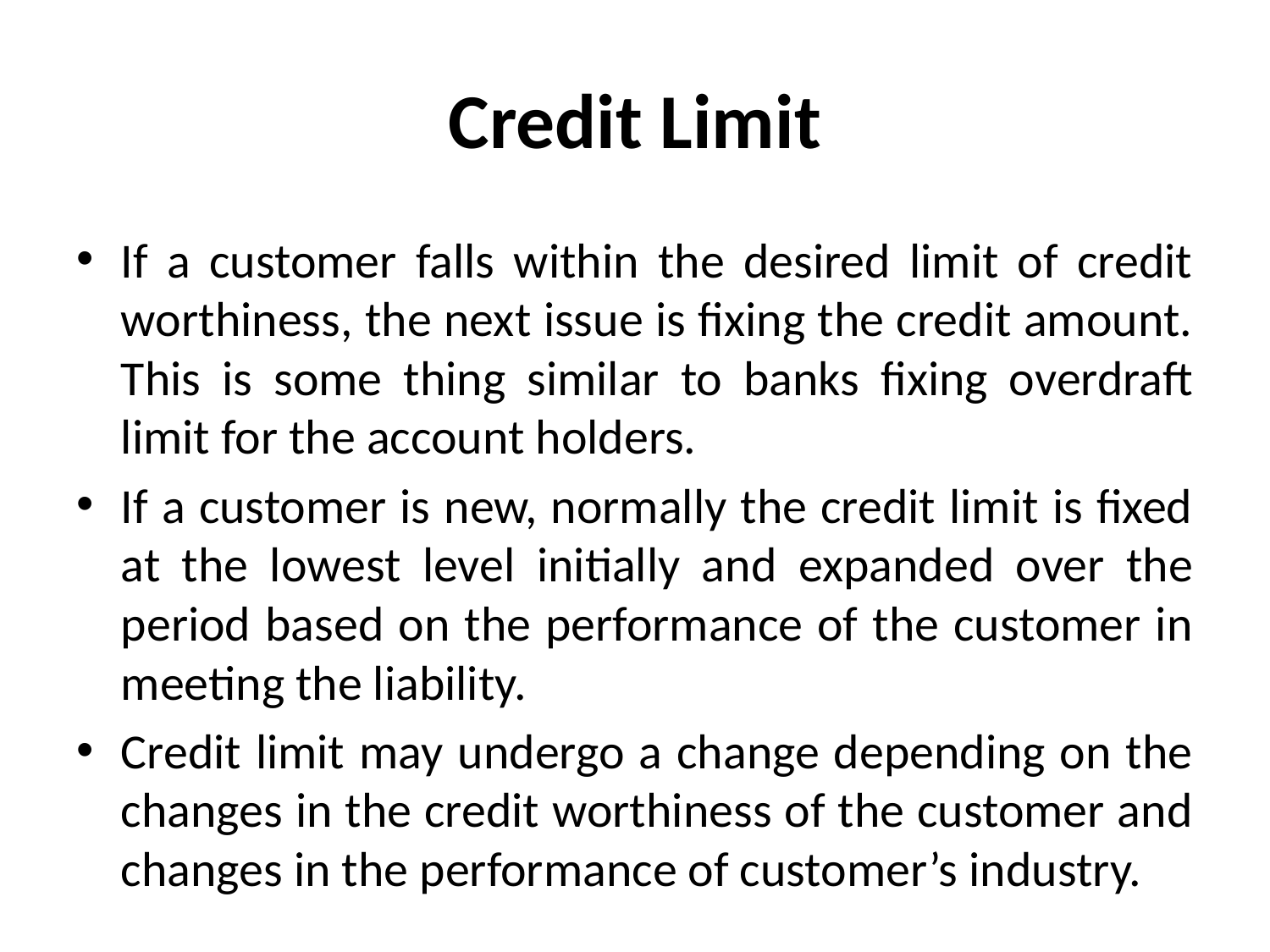

# Credit Limit
If a customer falls within the desired limit of credit worthiness, the next issue is fixing the credit amount. This is some thing similar to banks fixing overdraft limit for the account holders.
If a customer is new, normally the credit limit is fixed at the lowest level initially and expanded over the period based on the performance of the customer in meeting the liability.
Credit limit may undergo a change depending on the changes in the credit worthiness of the customer and changes in the performance of customer’s industry.